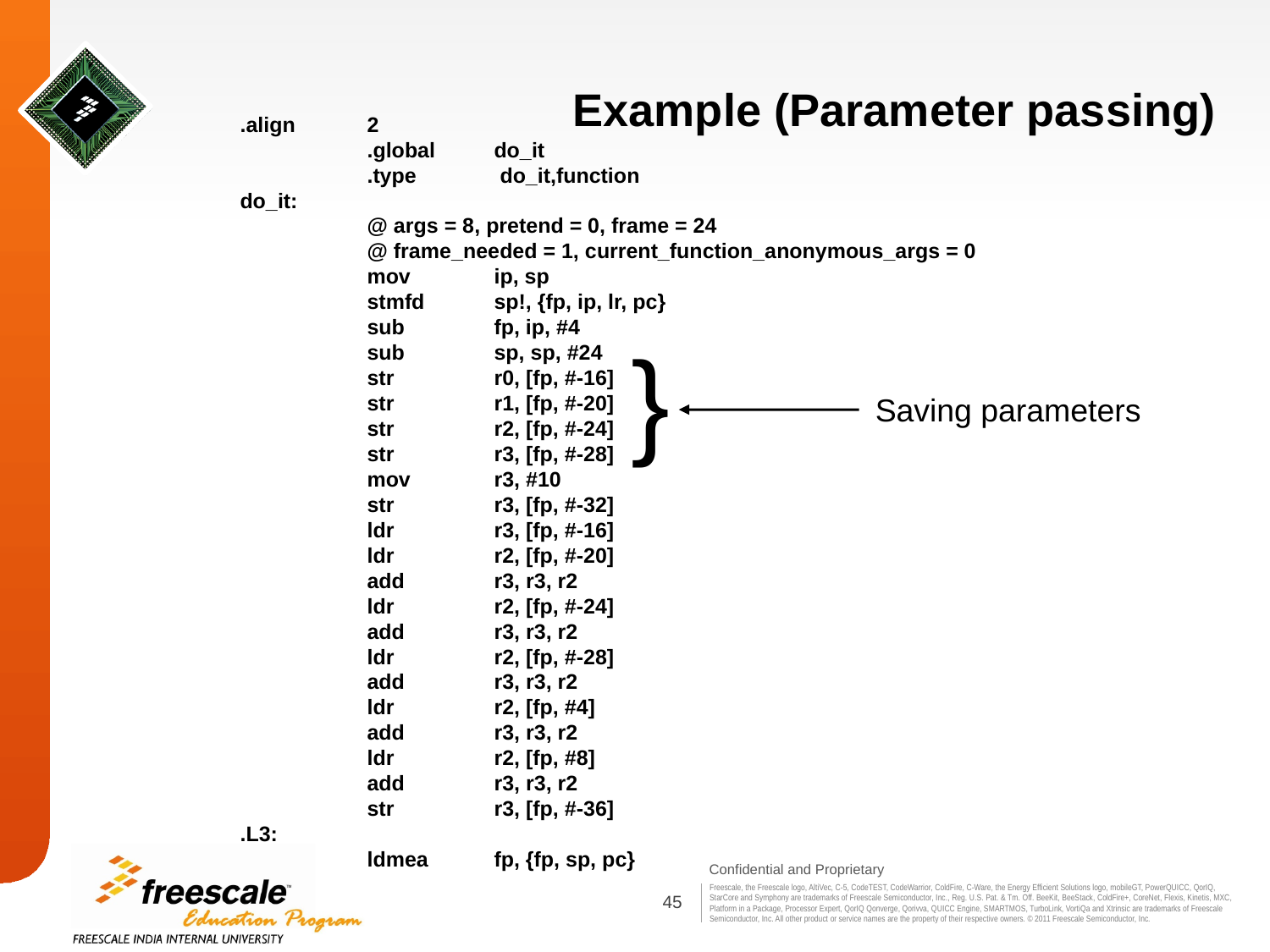

# Example (Parameter passing)
.align	2
	.global	do_it
	.type	 do_it,function
do_it:
	@ args = 8, pretend = 0, frame = 24
	@ frame_needed = 1, current_function_anonymous_args = 0
	mov	ip, sp
	stmfd	sp!, {fp, ip, lr, pc}
	sub	fp, ip, #4
	sub	sp, sp, #24
	str	r0, [fp, #-16]
	str	r1, [fp, #-20]
	str	r2, [fp, #-24]
	str	r3, [fp, #-28]
	mov	r3, #10
	str	r3, [fp, #-32]
	ldr	r3, [fp, #-16]
	ldr	r2, [fp, #-20]
	add	r3, r3, r2
	ldr	r2, [fp, #-24]
	add	r3, r3, r2
	ldr	r2, [fp, #-28]
	add	r3, r3, r2
	ldr	r2, [fp, #4]
	add	r3, r3, r2
	ldr	r2, [fp, #8]
	add	r3, r3, r2
	str	r3, [fp, #-36]
.L3:
	ldmea	fp, {fp, sp, pc}
}
Saving parameters